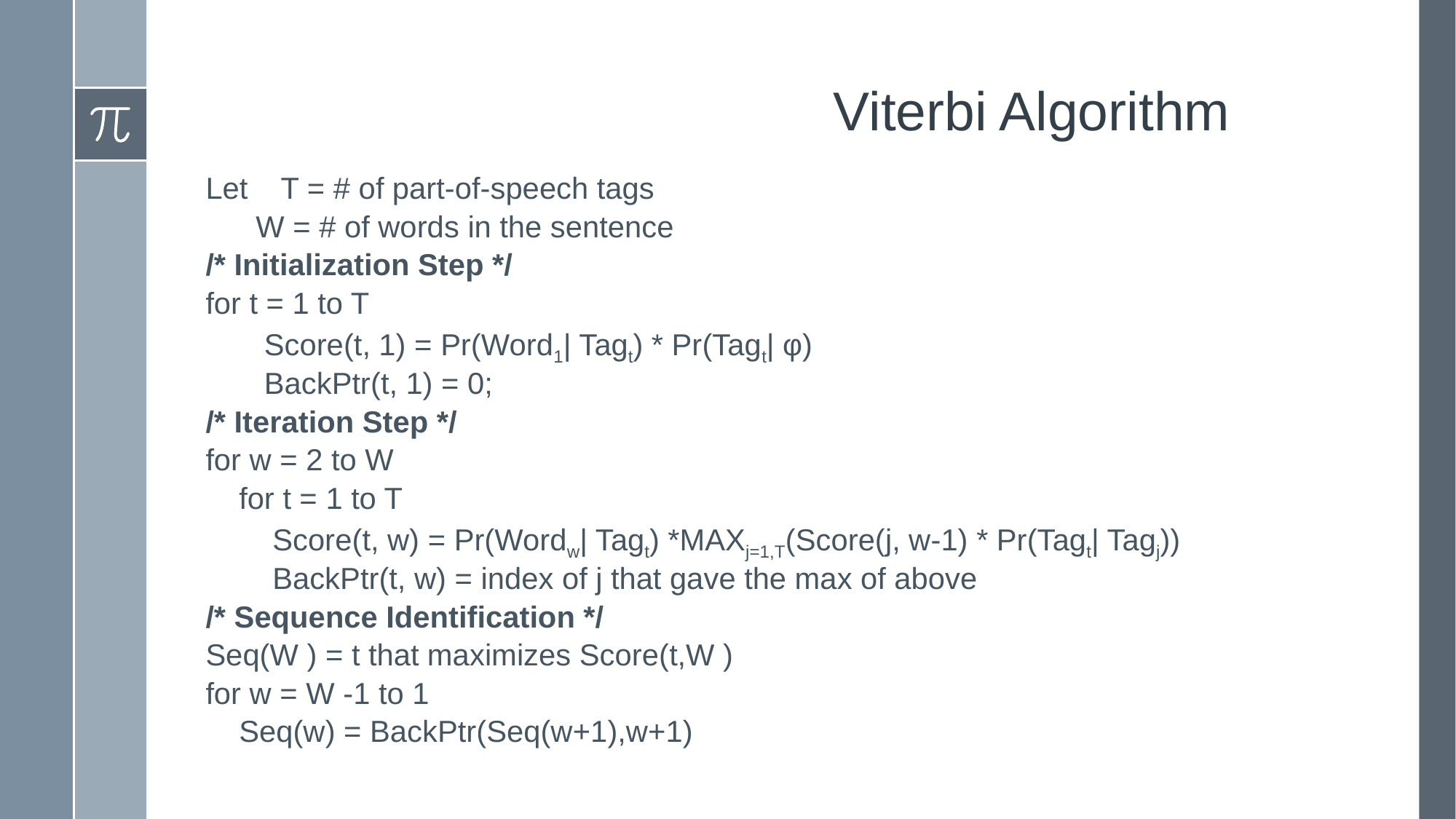

# Viterbi Algorithm
Let    T = # of part-of-speech tags
      W = # of words in the sentence
/* Initialization Step */
for t = 1 to T
       Score(t, 1) = Pr(Word1| Tagt) * Pr(Tagt| φ)
       BackPtr(t, 1) = 0;
/* Iteration Step */
for w = 2 to W
    for t = 1 to T
        Score(t, w) = Pr(Wordw| Tagt) *MAXj=1,T(Score(j, w-1) * Pr(Tagt| Tagj))
        BackPtr(t, w) = index of j that gave the max of above
/* Sequence Identification */
Seq(W ) = t that maximizes Score(t,W )
for w = W -1 to 1
    Seq(w) = BackPtr(Seq(w+1),w+1)